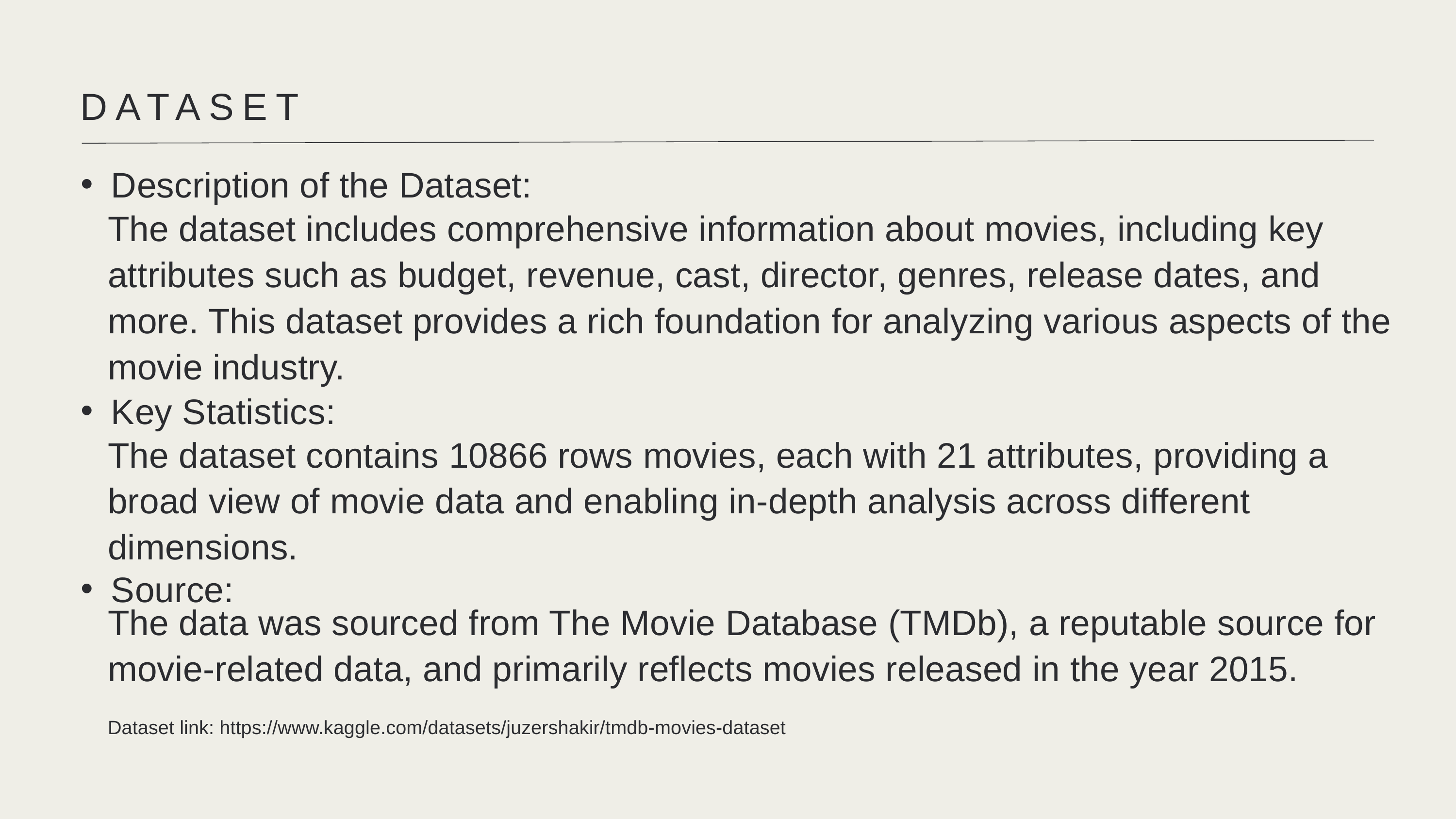

DATASET

Description of the Dataset:
The dataset includes comprehensive information about movies, including key attributes such as budget, revenue, cast, director, genres, release dates, and more. This dataset provides a rich foundation for analyzing various aspects of the movie industry.
Key Statistics:
The dataset contains 10866 rows movies, each with 21 attributes, providing a broad view of movie data and enabling in-depth analysis across different dimensions.
Source:
The data was sourced from The Movie Database (TMDb), a reputable source for movie-related data, and primarily reflects movies released in the year 2015.
Dataset link: https://www.kaggle.com/datasets/juzershakir/tmdb-movies-dataset